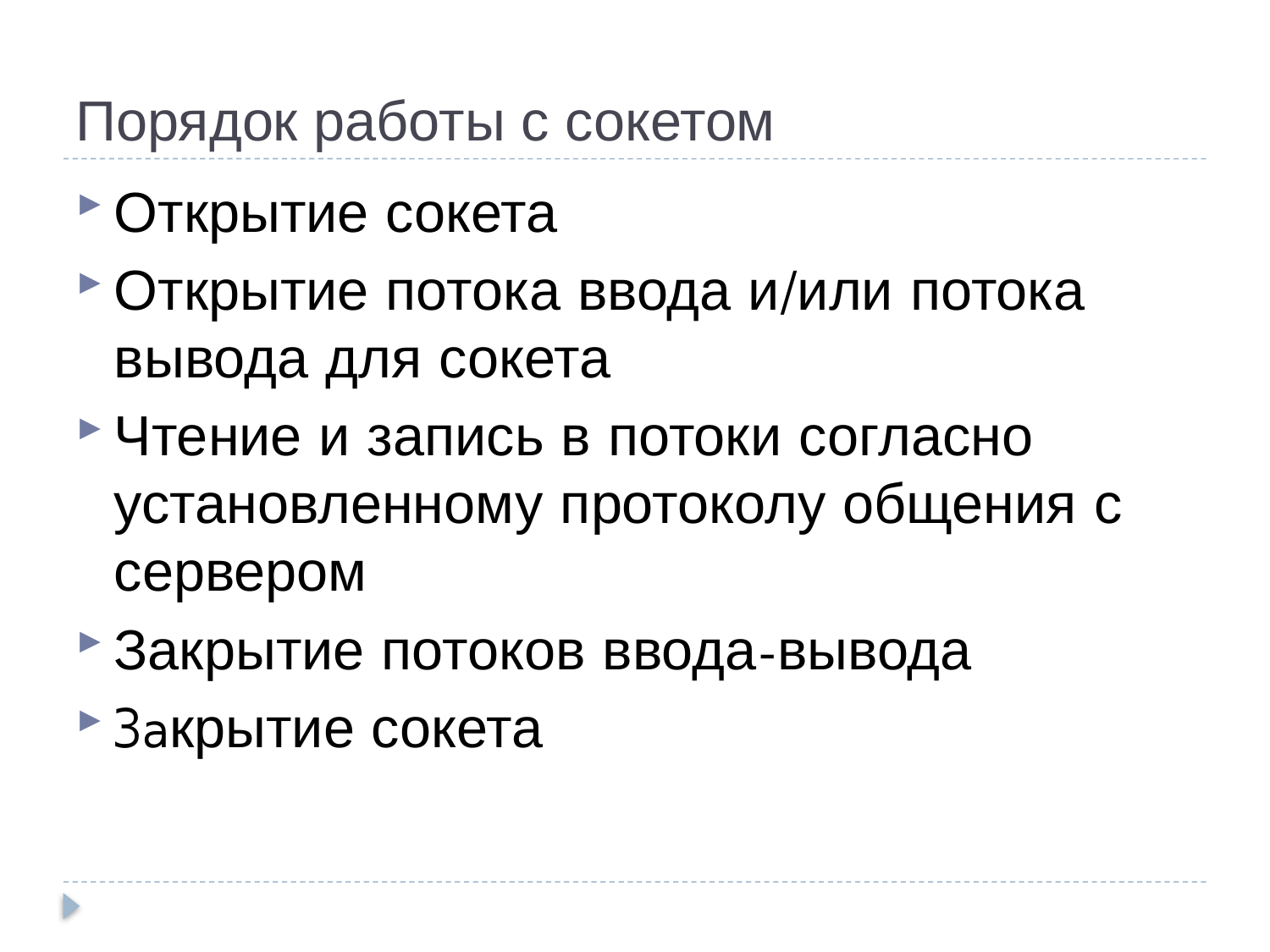

# Порядок работы с сокетом
Открытие сокета
Открытие потока ввода и/или потока вывода для сокета
Чтение и запись в потоки согласно установленному протоколу общения с сервером
Закрытие потоков ввода-вывода
3aкрытие сокета